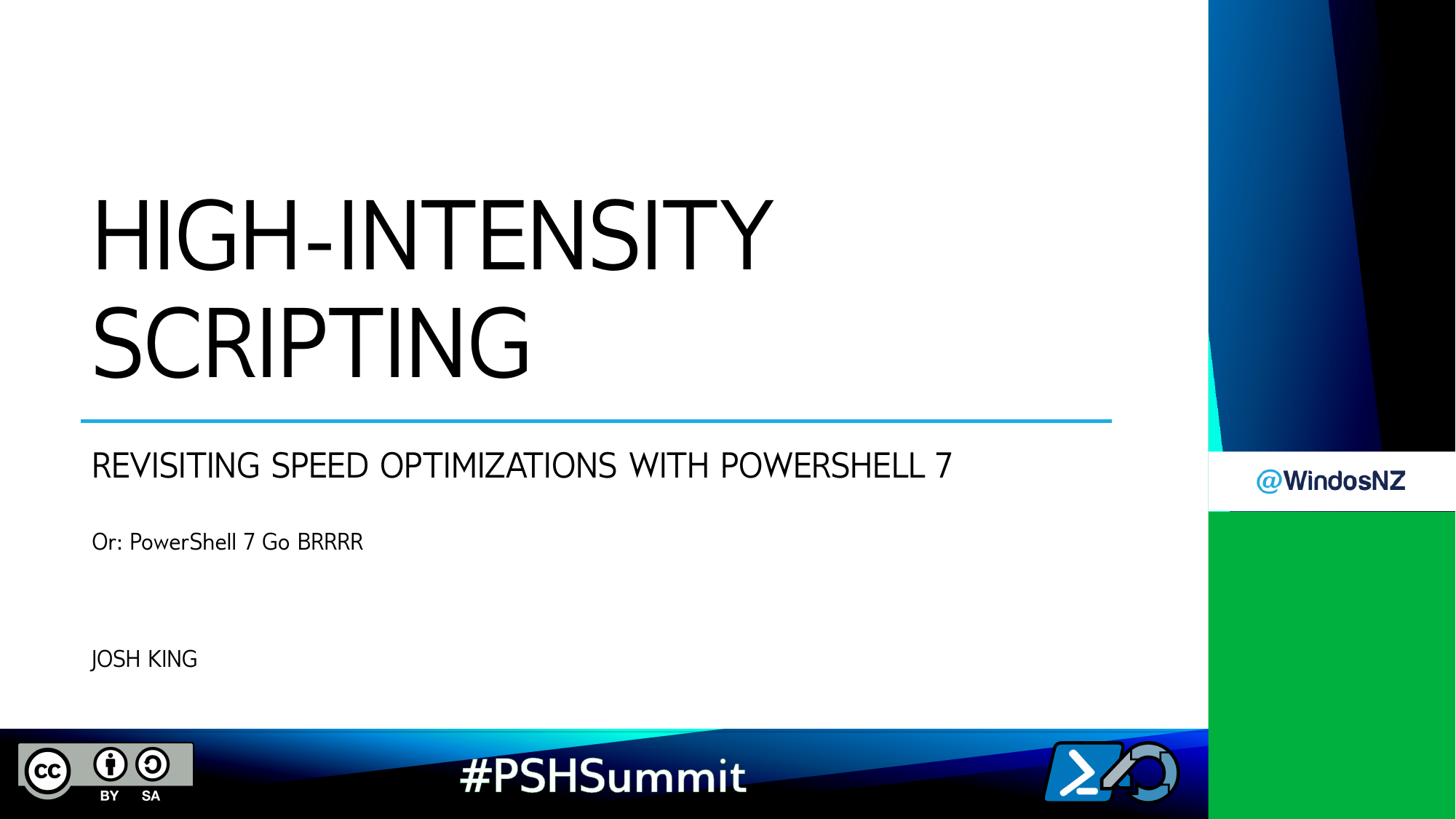

# High-Intensity Scripting
Revisiting Speed Optimizations with PowerShell 7

Or: PowerShell 7 Go BRRRR

Josh King